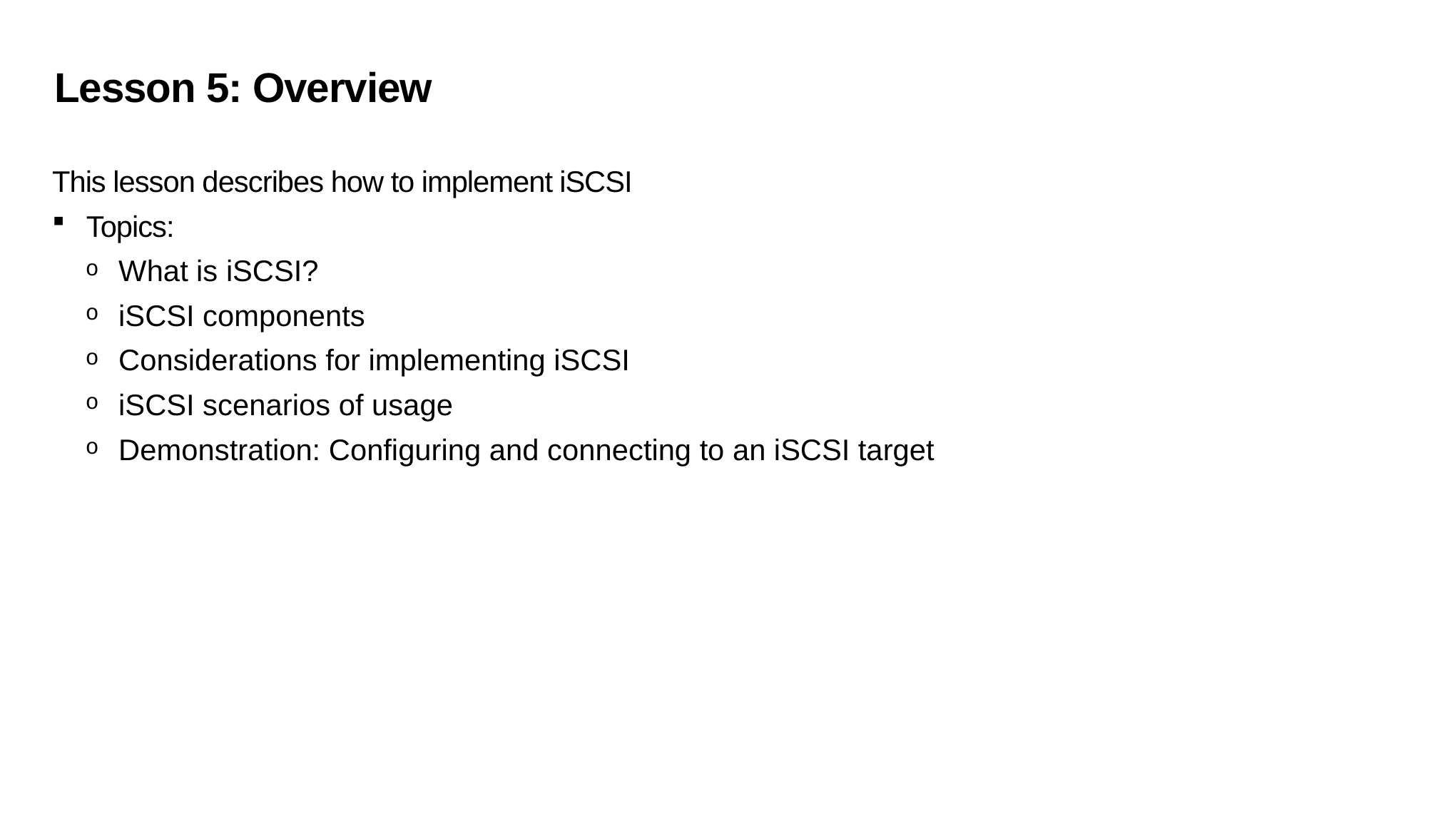

# Lesson 5: Overview
This lesson describes how to implement iSCSI
Topics:
What is iSCSI?
iSCSI components
Considerations for implementing iSCSI
iSCSI scenarios of usage
Demonstration: Configuring and connecting to an iSCSI target